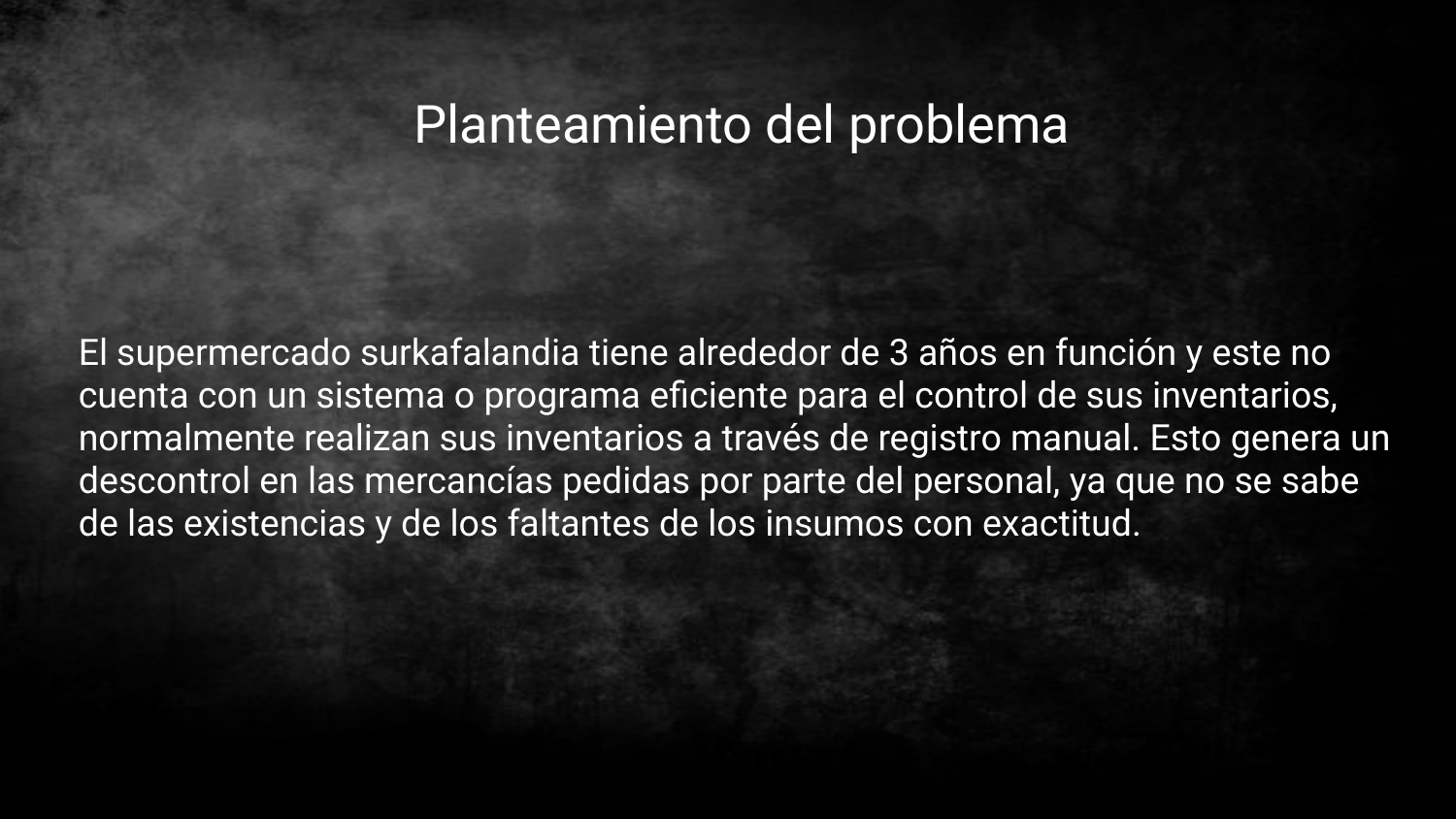

# Planteamiento del problema

El supermercado surkafalandia tiene alrededor de 3 años en función y este no cuenta con un sistema o programa eficiente para el control de sus inventarios, normalmente realizan sus inventarios a través de registro manual. Esto genera un descontrol en las mercancías pedidas por parte del personal, ya que no se sabe de las existencias y de los faltantes de los insumos con exactitud.